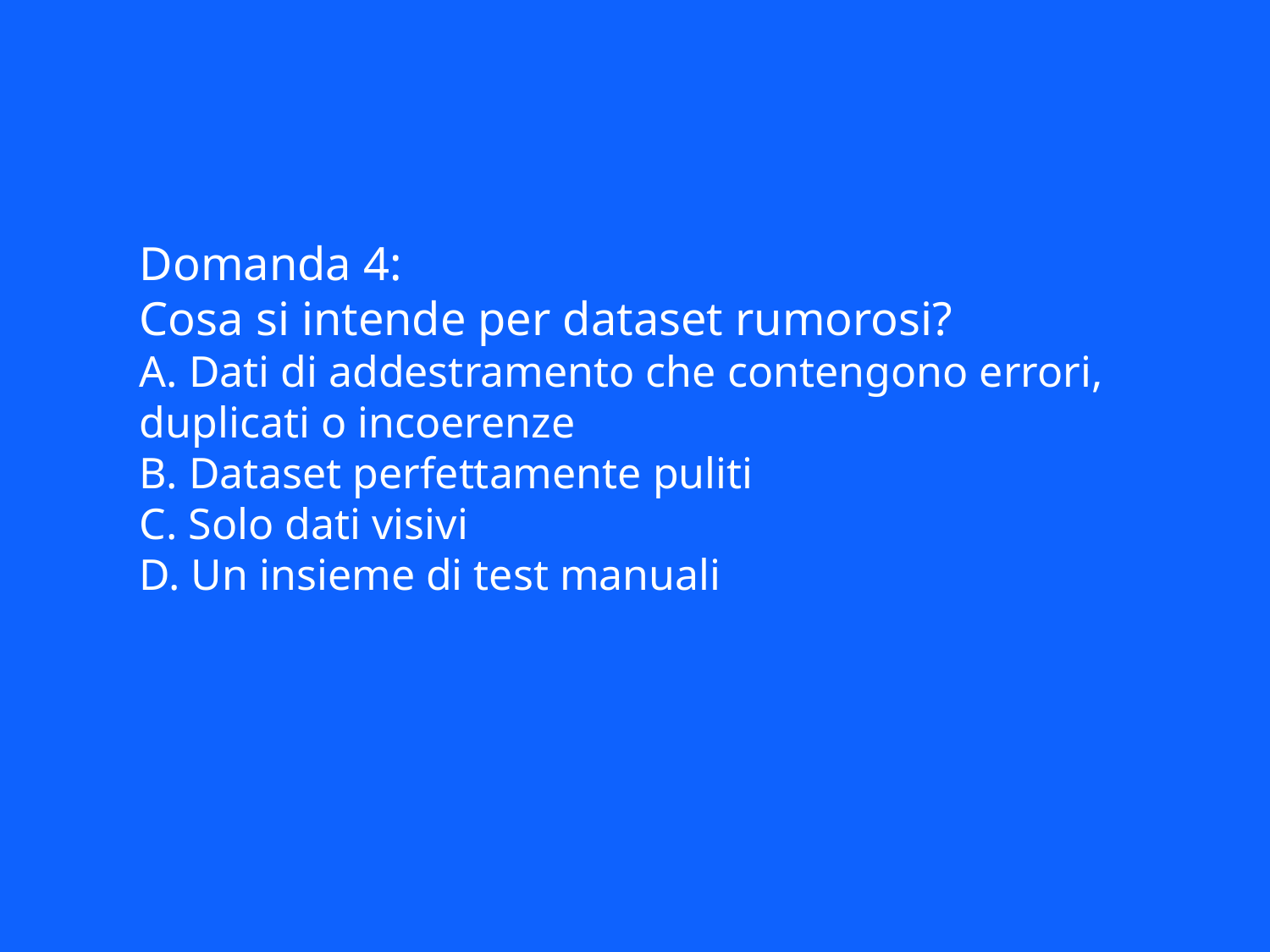

Domanda 4:
Cosa si intende per dataset rumorosi?
A. Dati di addestramento che contengono errori, duplicati o incoerenze
B. Dataset perfettamente puliti
C. Solo dati visivi
D. Un insieme di test manuali